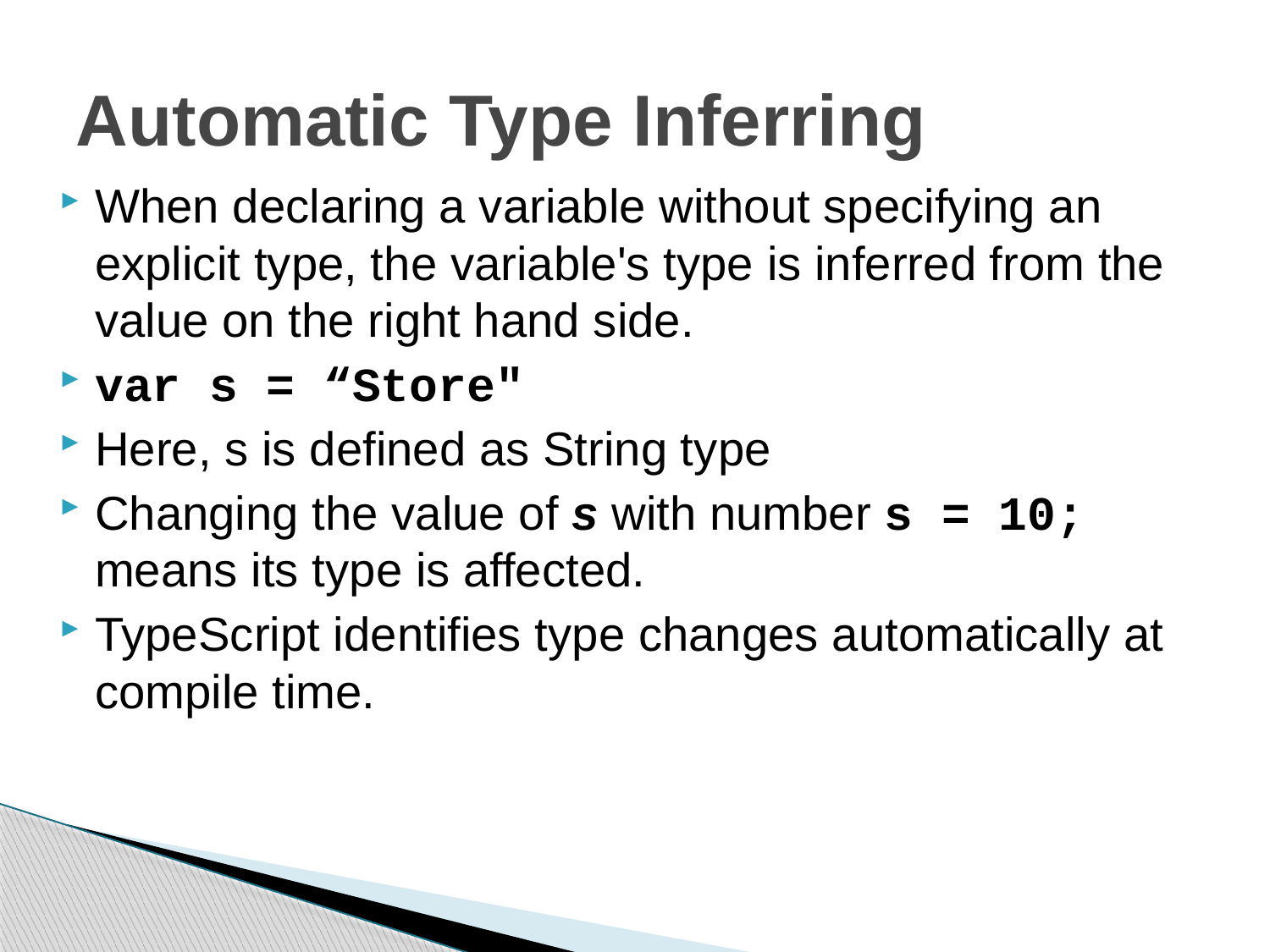

# Automatic Type Inferring
When declaring a variable without specifying an explicit type, the variable's type is inferred from the value on the right hand side.
var s = “Store"
Here, s is defined as String type
Changing the value of s with number s = 10; means its type is affected.
TypeScript identifies type changes automatically at compile time.